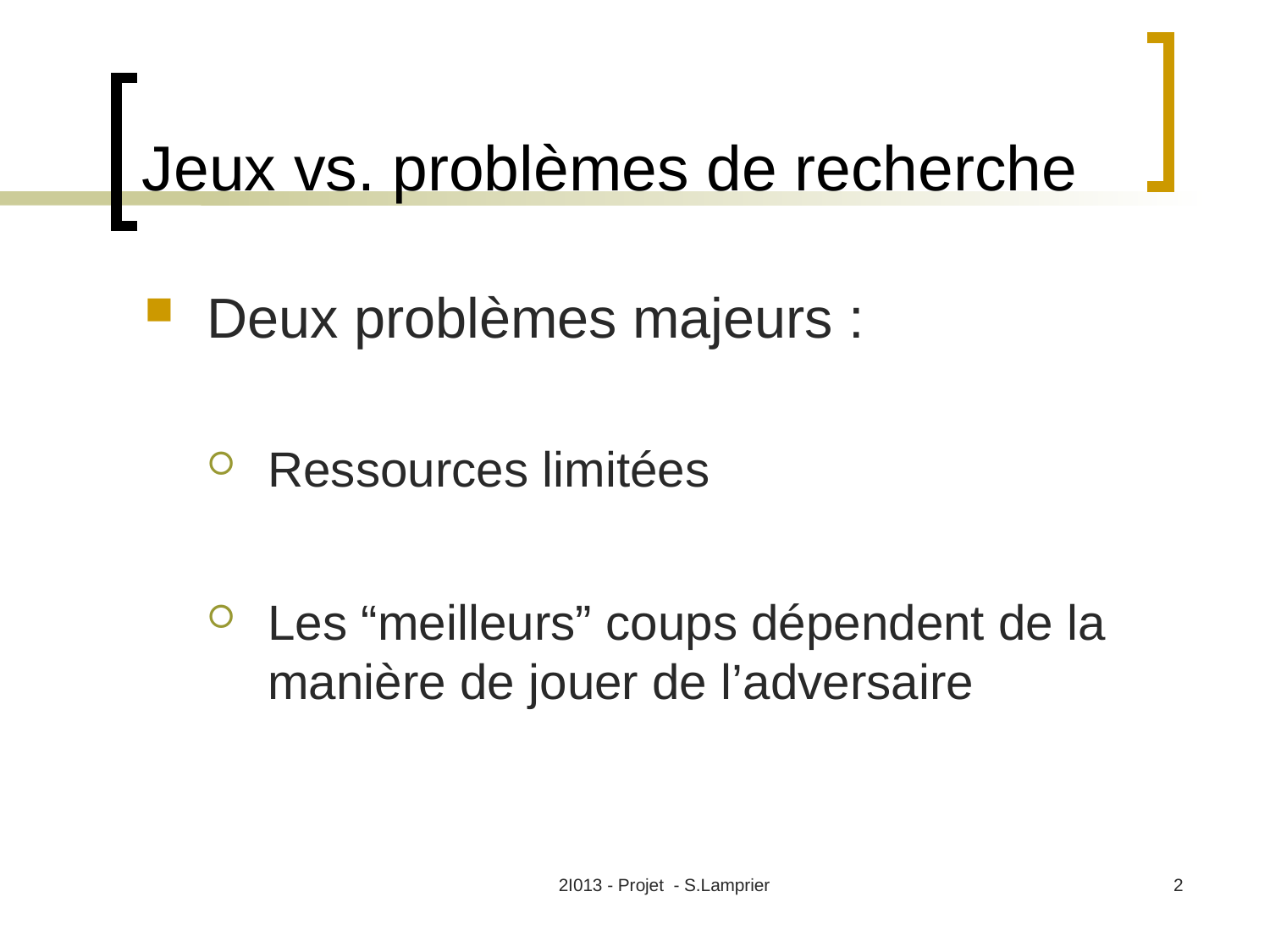

# Jeux vs. problèmes de recherche
Deux problèmes majeurs :

Ressources limitées

Les “meilleurs” coups dépendent de la manière de jouer de l’adversaire
2I013 - Projet  - S.Lamprier
2